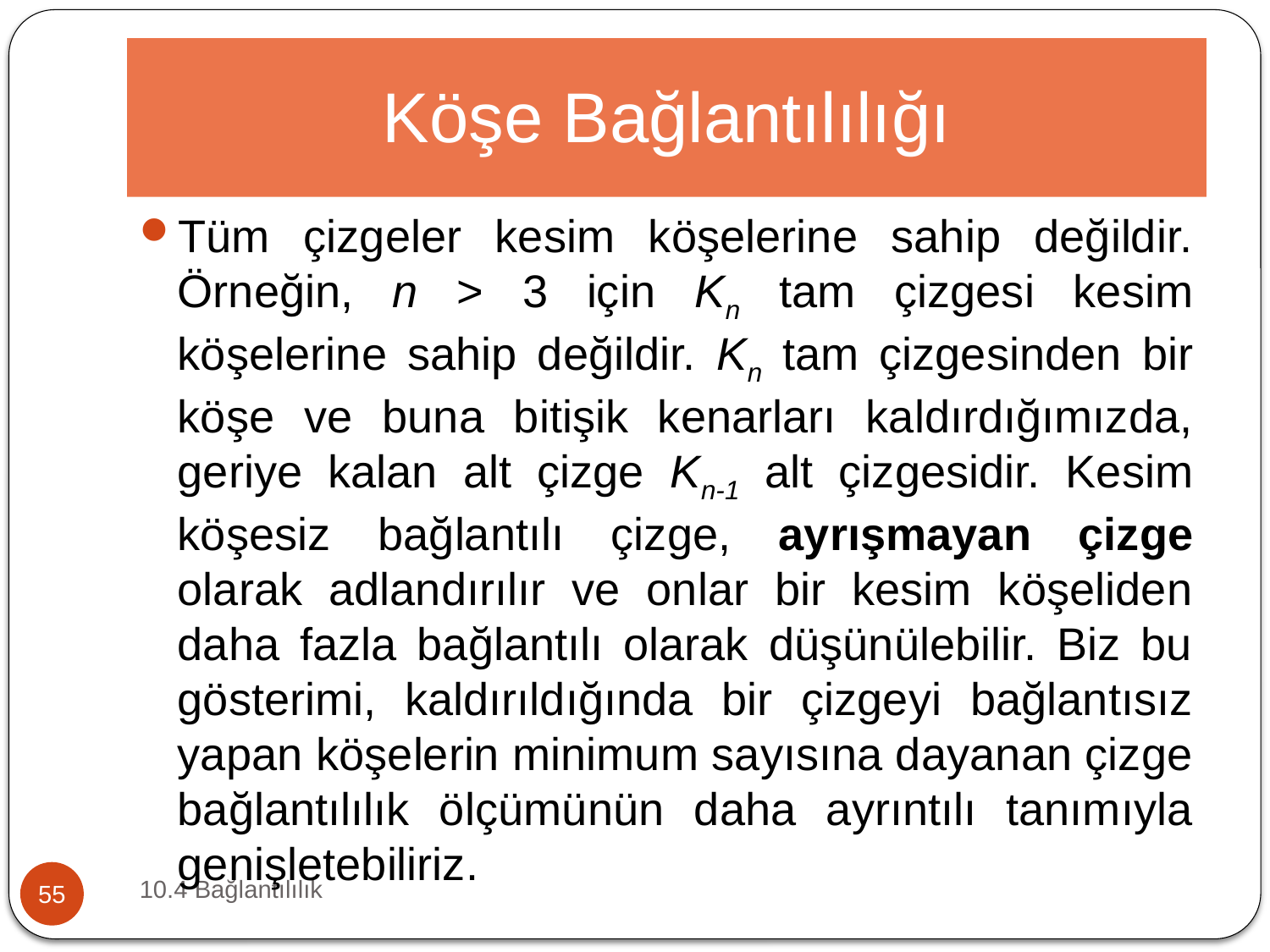

# Köşe Bağlantılılığı
Tüm çizgeler kesim köşelerine sahip değildir. Örneğin, n > 3 için Kn tam çizgesi kesim köşelerine sahip değildir. Kn tam çizgesinden bir köşe ve buna bitişik kenarları kaldırdığımızda, geriye kalan alt çizge Kn-1 alt çizgesidir. Kesim köşesiz bağlantılı çizge, ayrışmayan çizge olarak adlandırılır ve onlar bir kesim köşeliden daha fazla bağlantılı olarak düşünülebilir. Biz bu gösterimi, kaldırıldığında bir çizgeyi bağlantısız yapan köşelerin minimum sayısına dayanan çizge bağlantılılık ölçümünün daha ayrıntılı tanımıyla genişletebiliriz.
10.4 Bağlantılılık
55